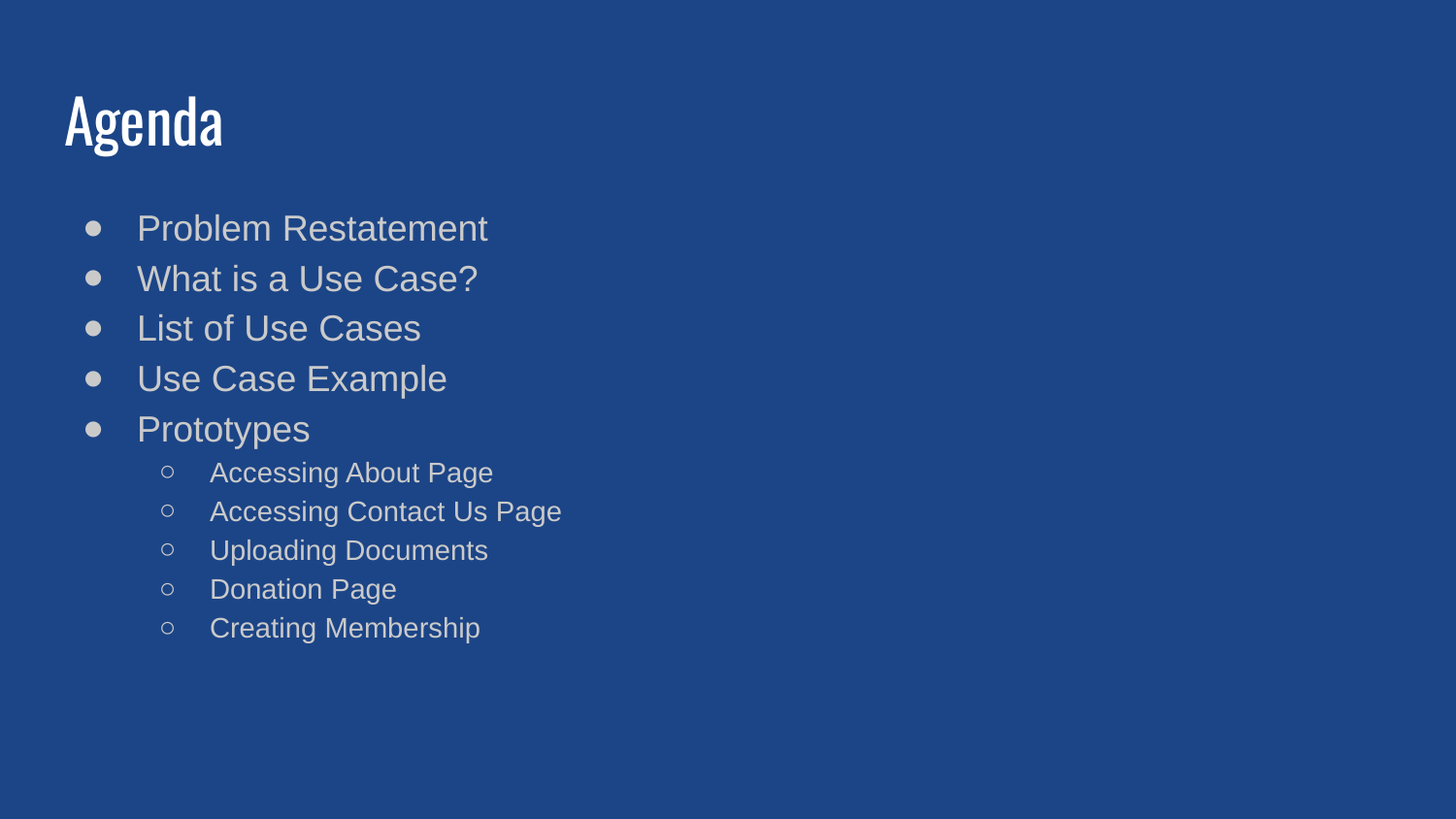

# Agenda
Problem Restatement
What is a Use Case?
List of Use Cases
Use Case Example
Prototypes
Accessing About Page
Accessing Contact Us Page
Uploading Documents
Donation Page
Creating Membership